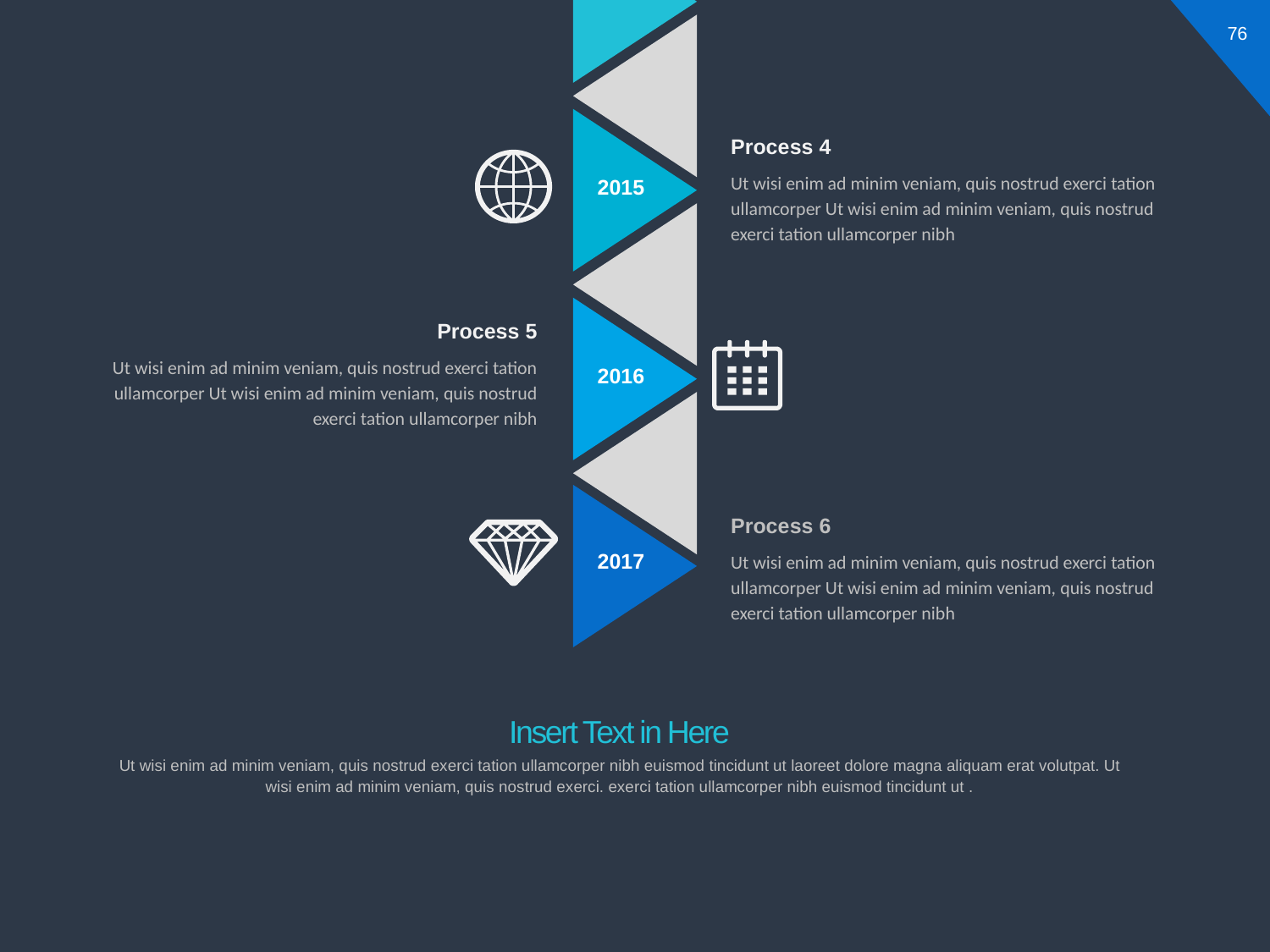

2015

2016

2017
Process 4
Ut wisi enim ad minim veniam, quis nostrud exerci tation ullamcorper Ut wisi enim ad minim veniam, quis nostrud exerci tation ullamcorper nibh

Process 5
Ut wisi enim ad minim veniam, quis nostrud exerci tation ullamcorper Ut wisi enim ad minim veniam, quis nostrud exerci tation ullamcorper nibh

Process 6
Ut wisi enim ad minim veniam, quis nostrud exerci tation ullamcorper Ut wisi enim ad minim veniam, quis nostrud exerci tation ullamcorper nibh

Insert Text in Here
Ut wisi enim ad minim veniam, quis nostrud exerci tation ullamcorper nibh euismod tincidunt ut laoreet dolore magna aliquam erat volutpat. Ut wisi enim ad minim veniam, quis nostrud exerci. exerci tation ullamcorper nibh euismod tincidunt ut .